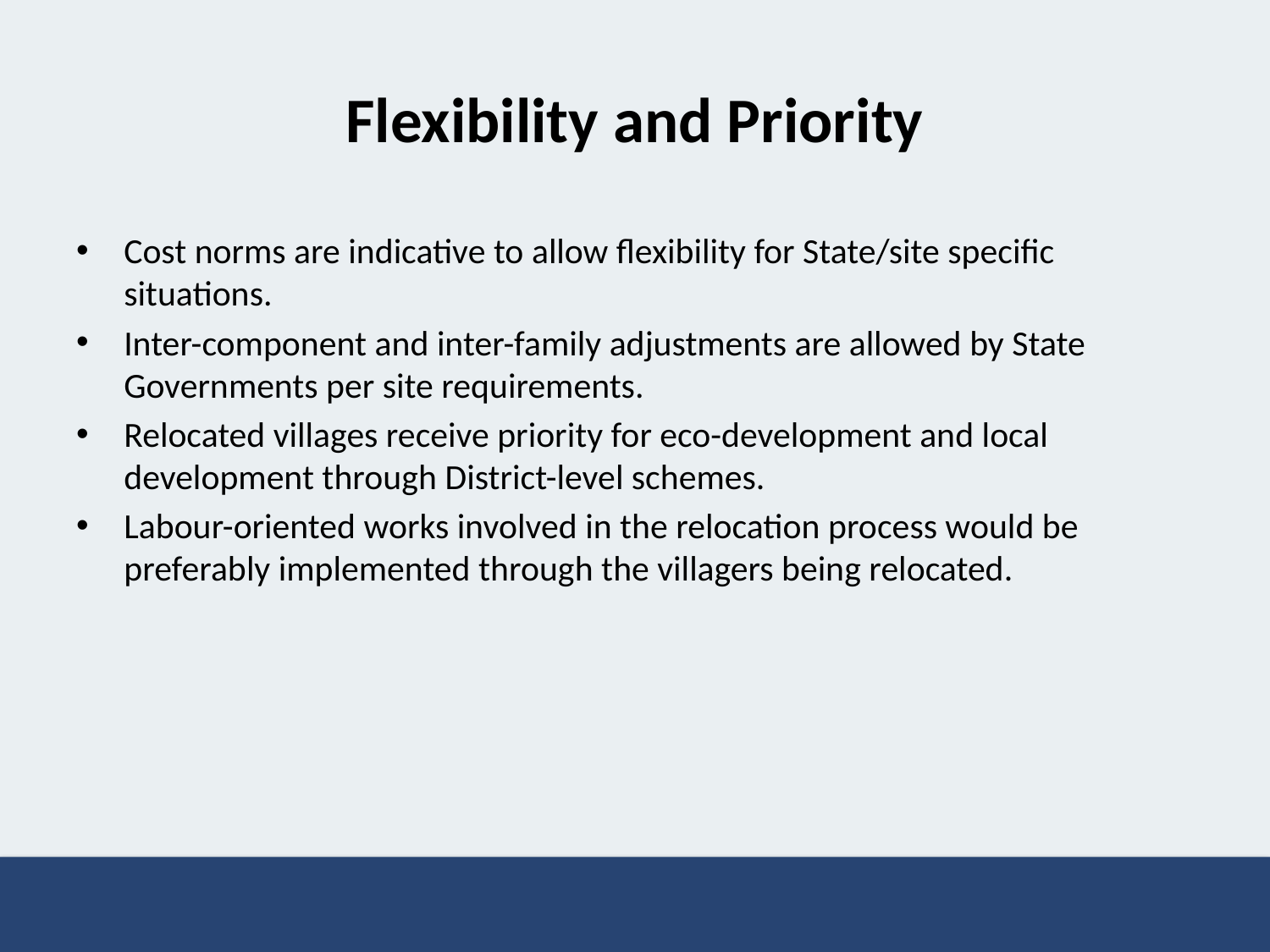

# Flexibility and Priority
Cost norms are indicative to allow flexibility for State/site specific situations.
Inter-component and inter-family adjustments are allowed by State Governments per site requirements.
Relocated villages receive priority for eco-development and local development through District-level schemes.
Labour-oriented works involved in the relocation process would be preferably implemented through the villagers being relocated.